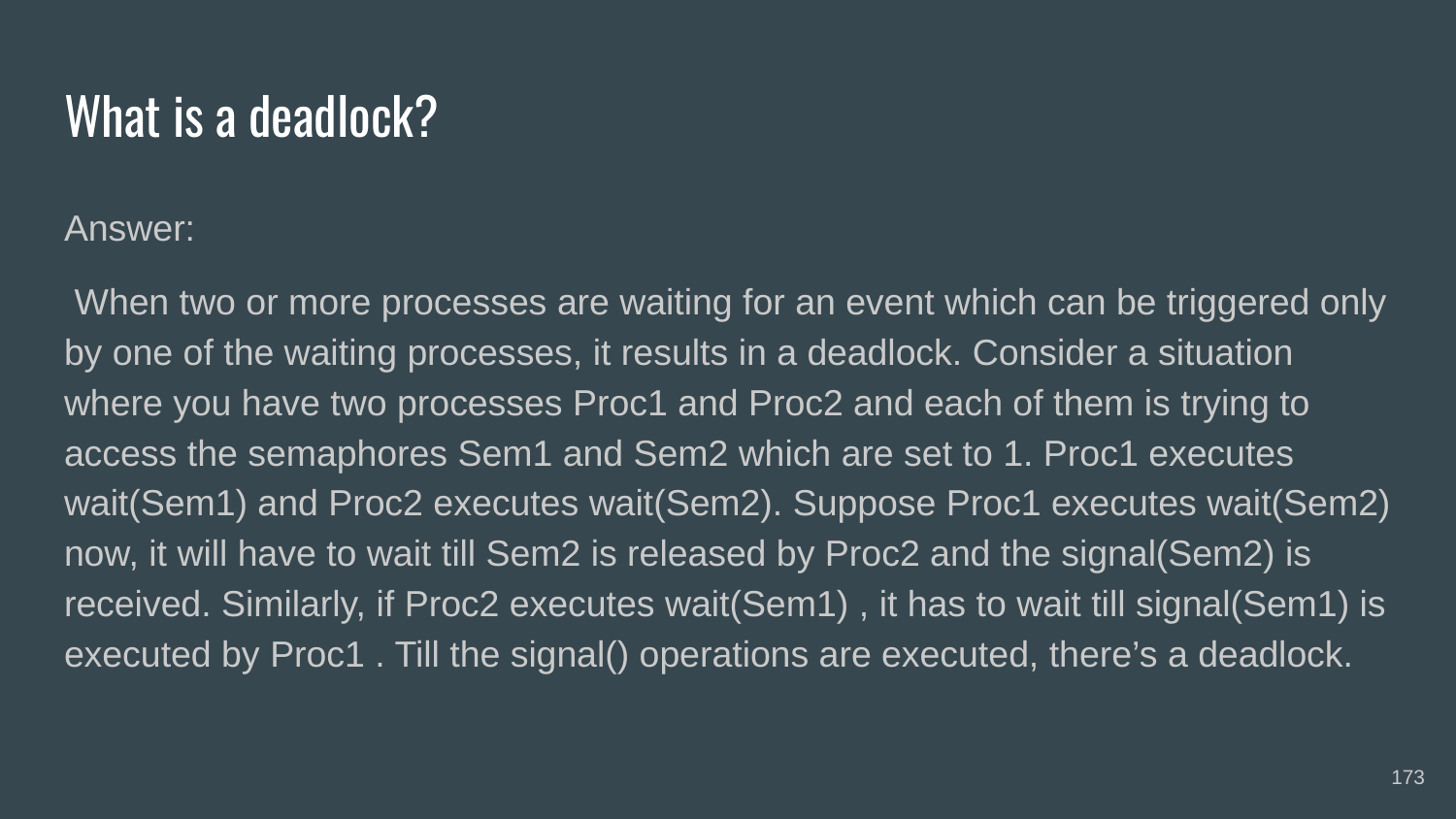

# What is a deadlock?
Answer:
 When two or more processes are waiting for an event which can be triggered only by one of the waiting processes, it results in a deadlock. Consider a situation where you have two processes Proc1 and Proc2 and each of them is trying to access the semaphores Sem1 and Sem2 which are set to 1. Proc1 executes wait(Sem1) and Proc2 executes wait(Sem2). Suppose Proc1 executes wait(Sem2) now, it will have to wait till Sem2 is released by Proc2 and the signal(Sem2) is received. Similarly, if Proc2 executes wait(Sem1) , it has to wait till signal(Sem1) is executed by Proc1 . Till the signal() operations are executed, there’s a deadlock.
173